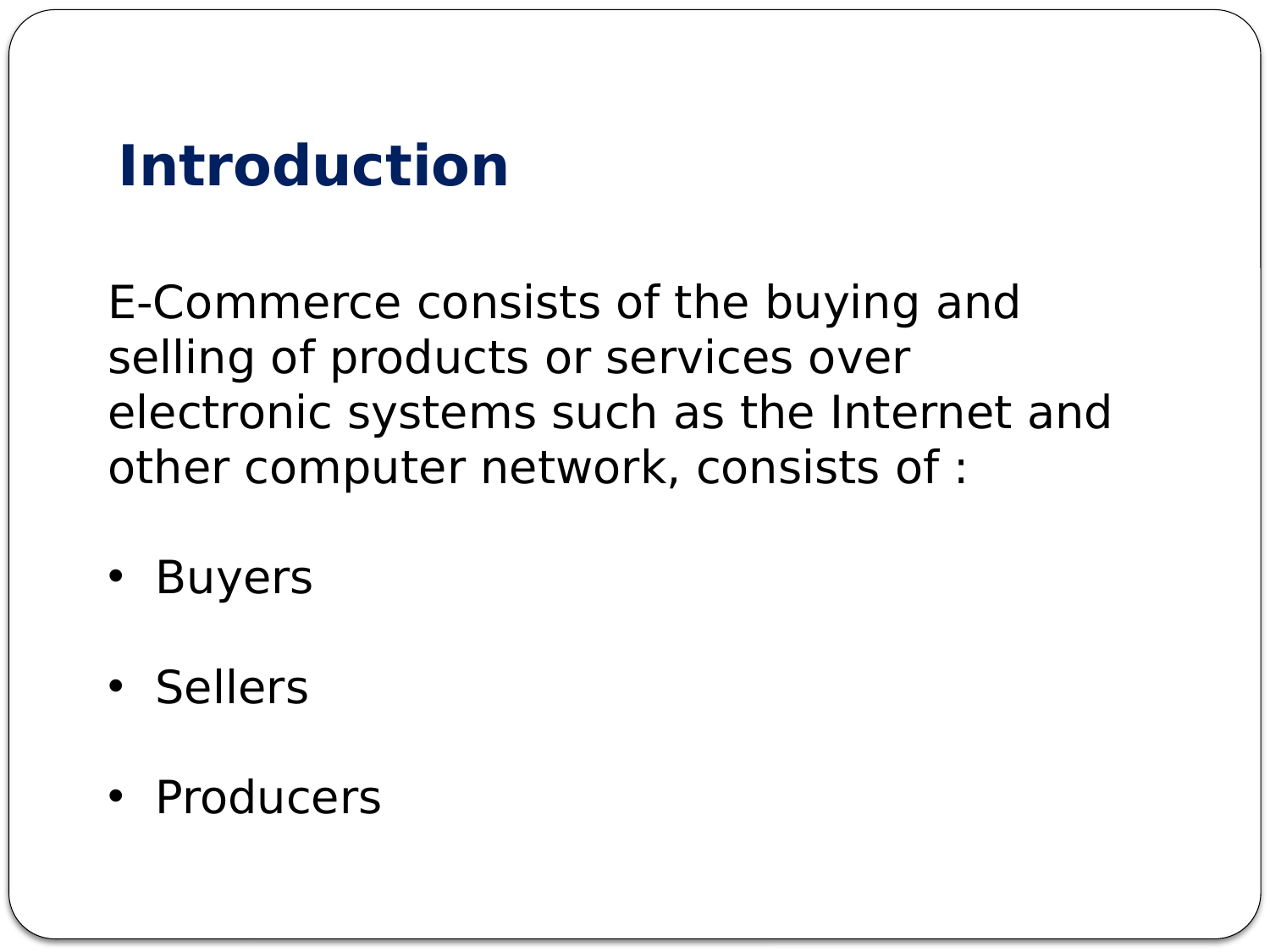

# Introduction
E-Commerce consists of the buying and selling of products or services over electronic systems such as the Internet and other computer network, consists of :

Buyers

Sellers

Producers